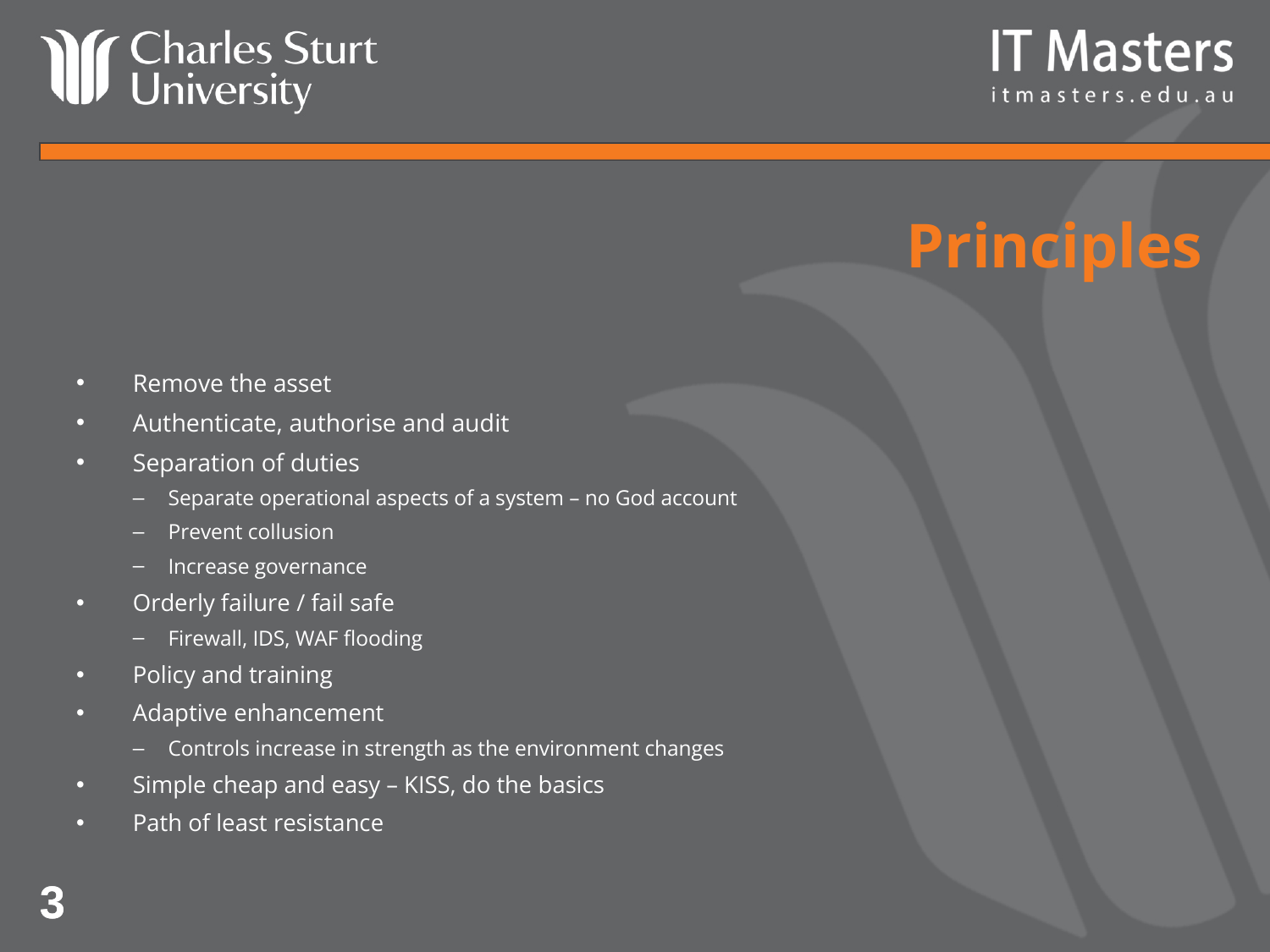

# Principles
Remove the asset
Authenticate, authorise and audit
Separation of duties
Separate operational aspects of a system – no God account
Prevent collusion
Increase governance
Orderly failure / fail safe
Firewall, IDS, WAF flooding
Policy and training
Adaptive enhancement
Controls increase in strength as the environment changes
Simple cheap and easy – KISS, do the basics
Path of least resistance